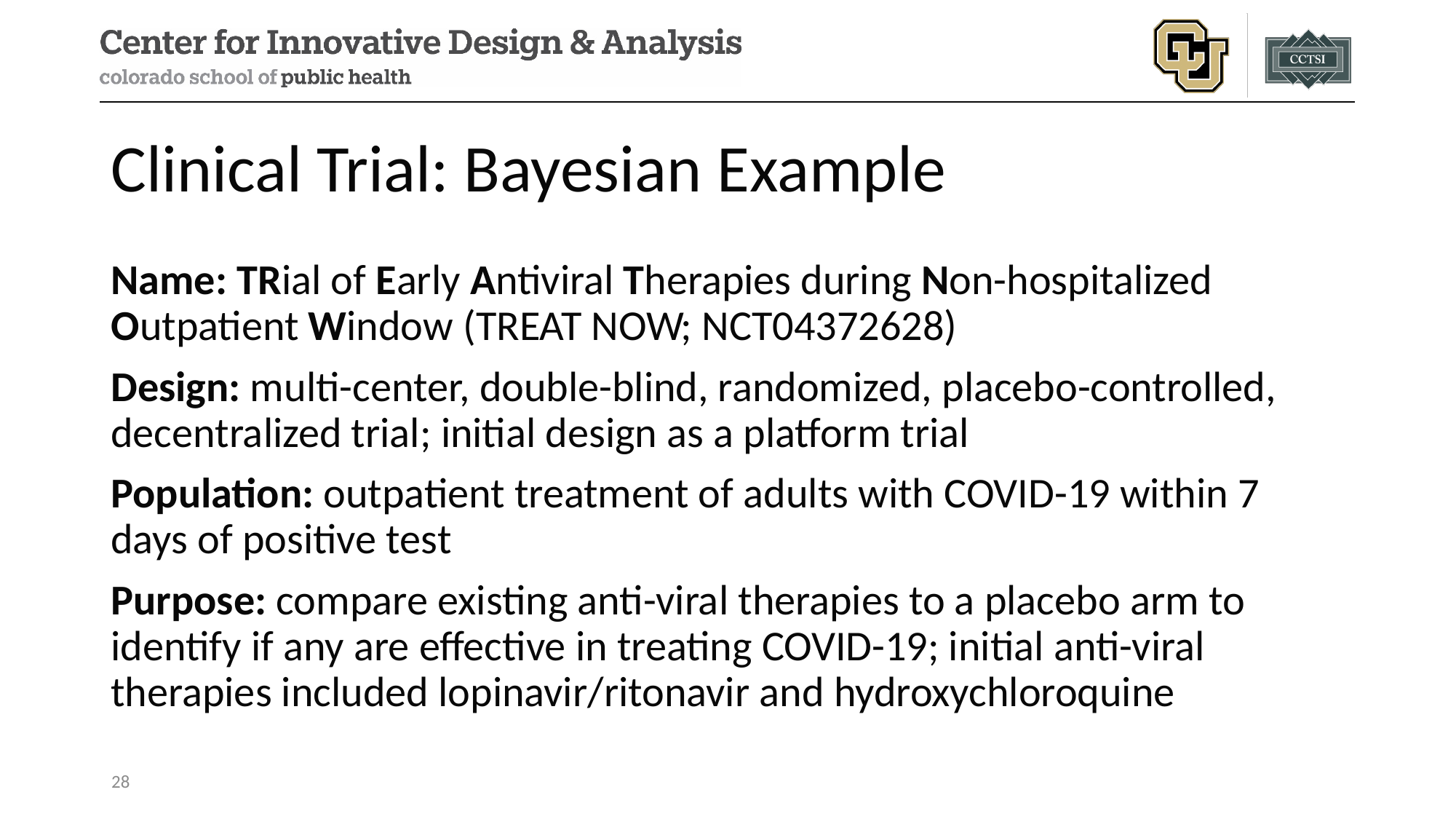

# Clinical Trial: Bayesian Example
Name: TRial of Early Antiviral Therapies during Non-hospitalized Outpatient Window (TREAT NOW; NCT04372628)
Design: multi-center, double-blind, randomized, placebo-controlled, decentralized trial; initial design as a platform trial
Population: outpatient treatment of adults with COVID-19 within 7 days of positive test
Purpose: compare existing anti-viral therapies to a placebo arm to identify if any are effective in treating COVID-19; initial anti-viral therapies included lopinavir/ritonavir and hydroxychloroquine
28